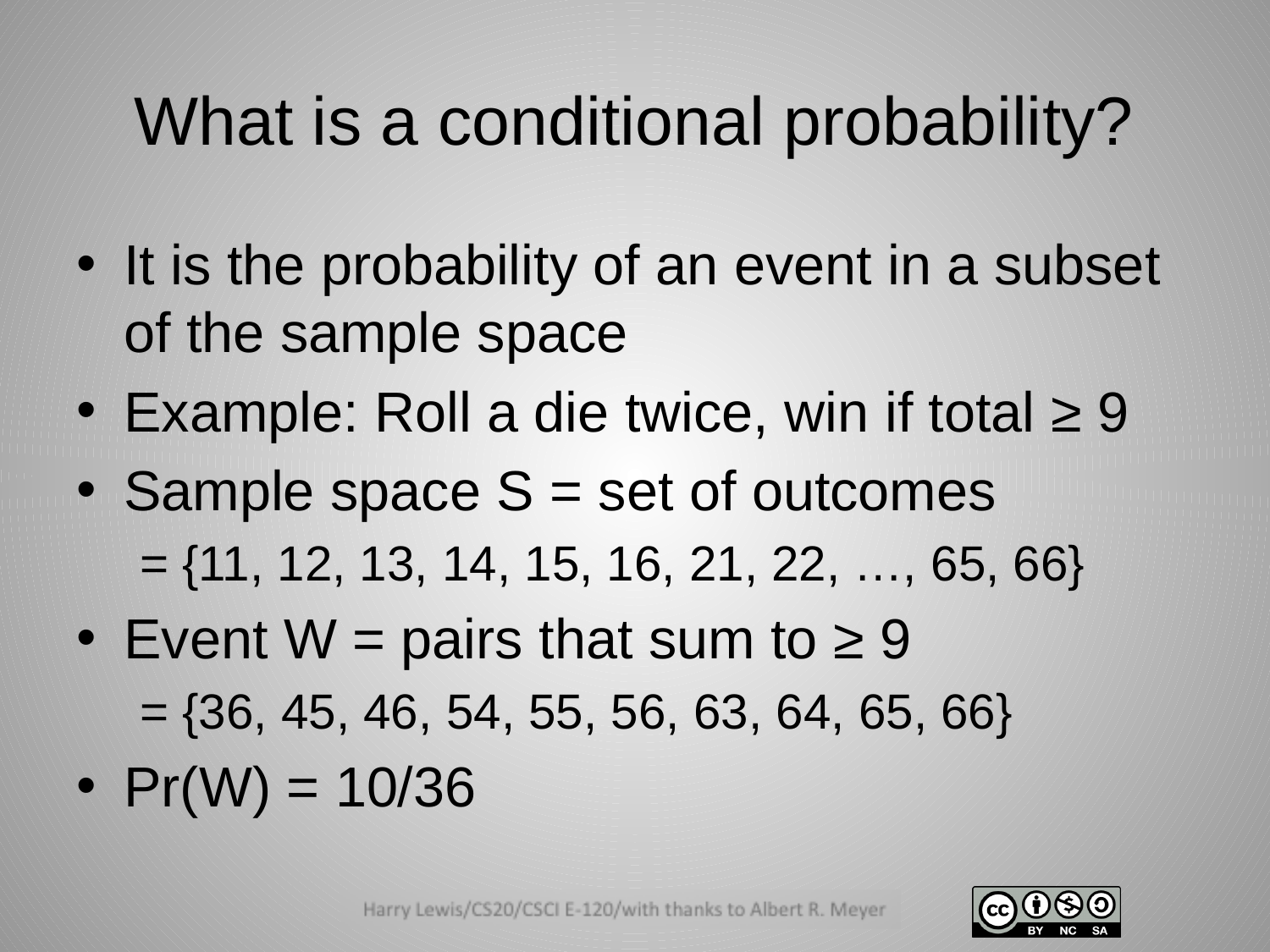

# What is a conditional probability?
It is the probability of an event in a subset of the sample space
Example: Roll a die twice, win if total ≥ 9
Sample space S = set of outcomes
= {11, 12, 13, 14, 15, 16, 21, 22, …, 65, 66}
Event W = pairs that sum to ≥ 9
= {36, 45, 46, 54, 55, 56, 63, 64, 65, 66}
Pr(W) = 10/36